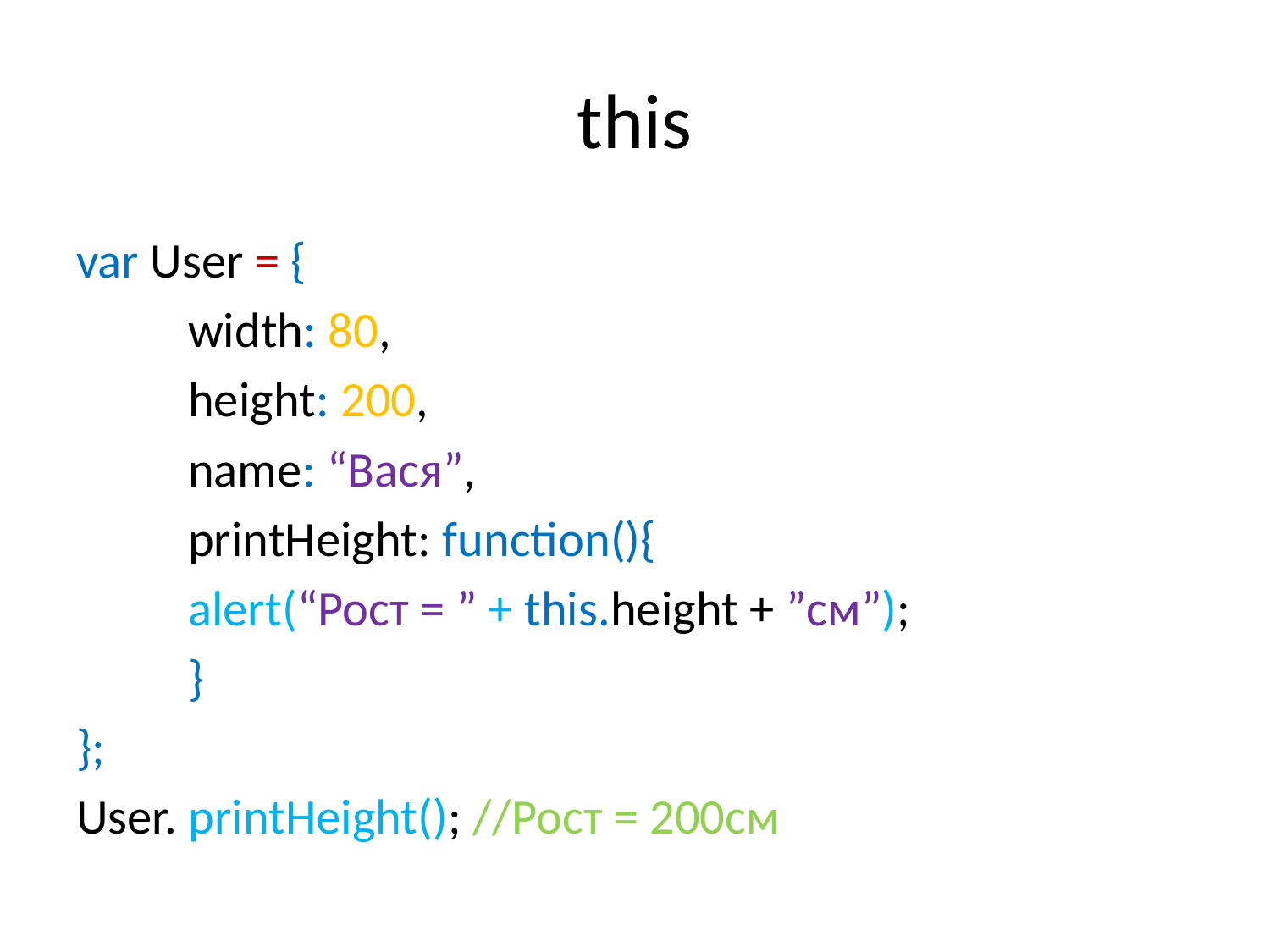

# this
var User = {
	width: 80,
	height: 200,
	name: “Вася”,
	printHeight: function(){
		alert(“Рост = ” + this.height + ”см”);
	}
};
User. printHeight(); //Рост = 200см